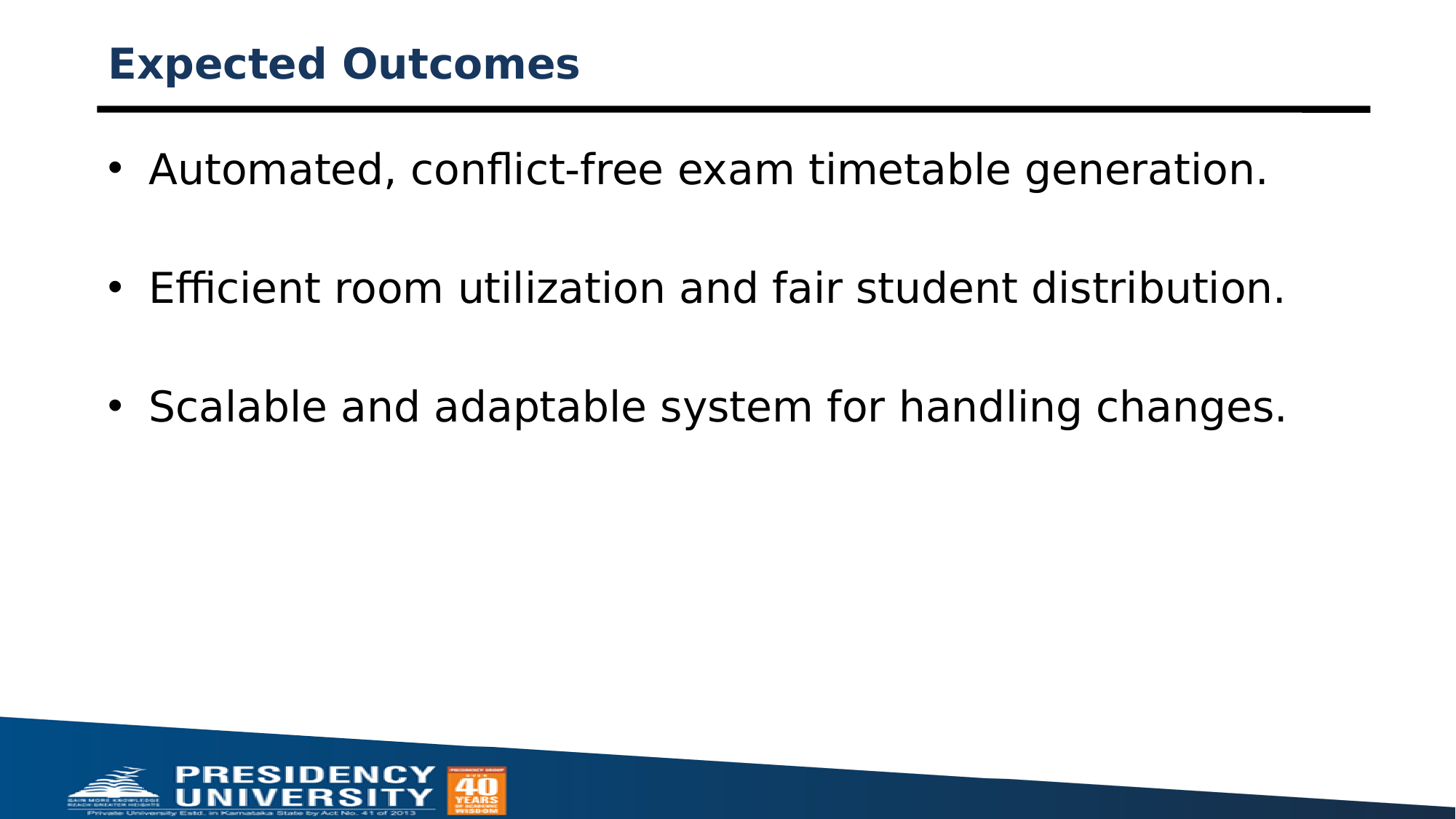

# Expected Outcomes
Automated, conflict-free exam timetable generation.

Efficient room utilization and fair student distribution.

Scalable and adaptable system for handling changes.